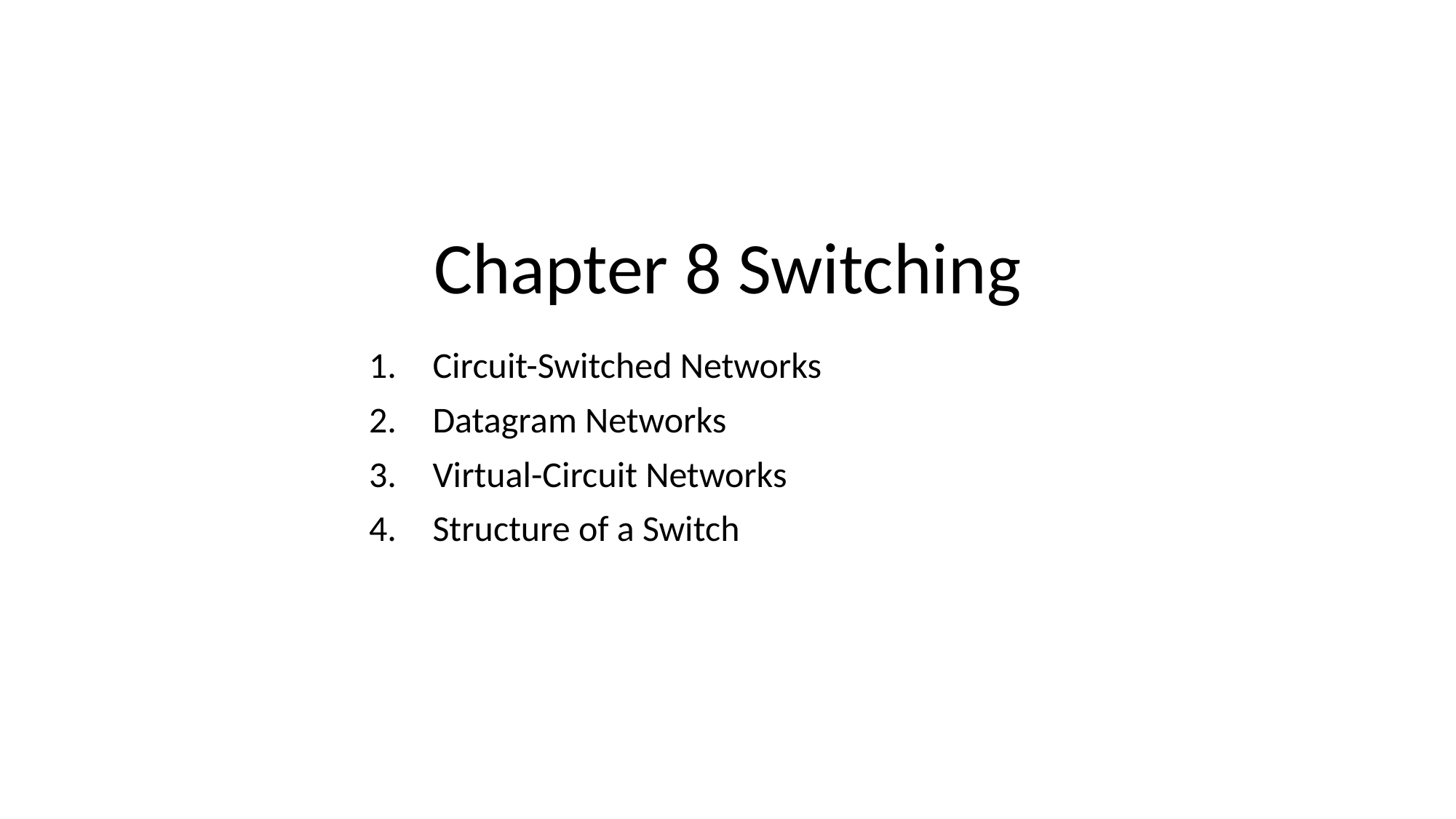

# Chapter 8 Switching
Circuit-Switched Networks
Datagram Networks
Virtual-Circuit Networks
Structure of a Switch